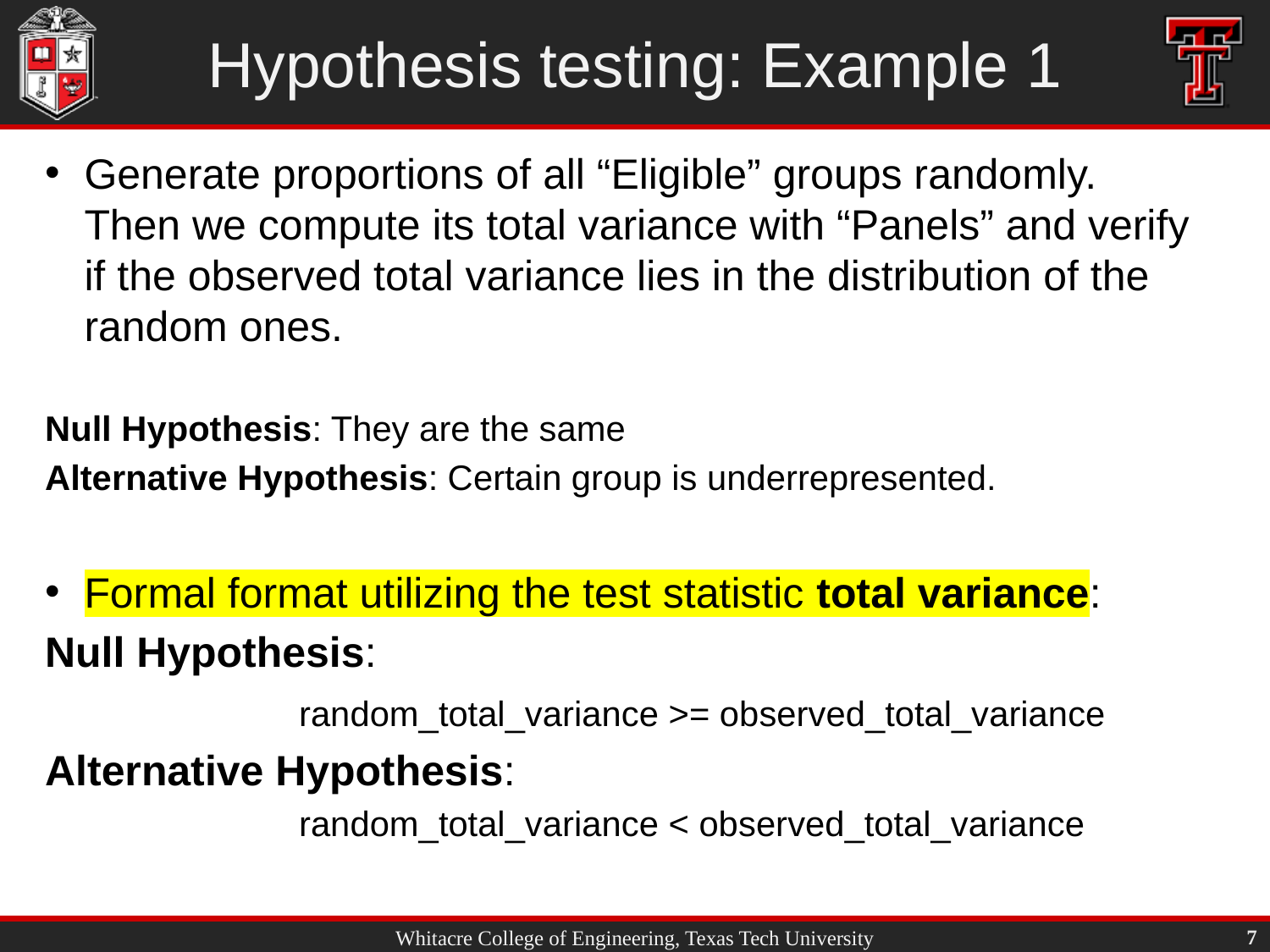

# Hypothesis testing: Example 1
Generate proportions of all “Eligible” groups randomly. Then we compute its total variance with “Panels” and verify if the observed total variance lies in the distribution of the random ones.

Null Hypothesis: They are the same
Alternative Hypothesis: Certain group is underrepresented.

Formal format utilizing the test statistic total variance:
Null Hypothesis:
		random_total_variance >= observed_total_variance
Alternative Hypothesis:
		random_total_variance < observed_total_variance
7